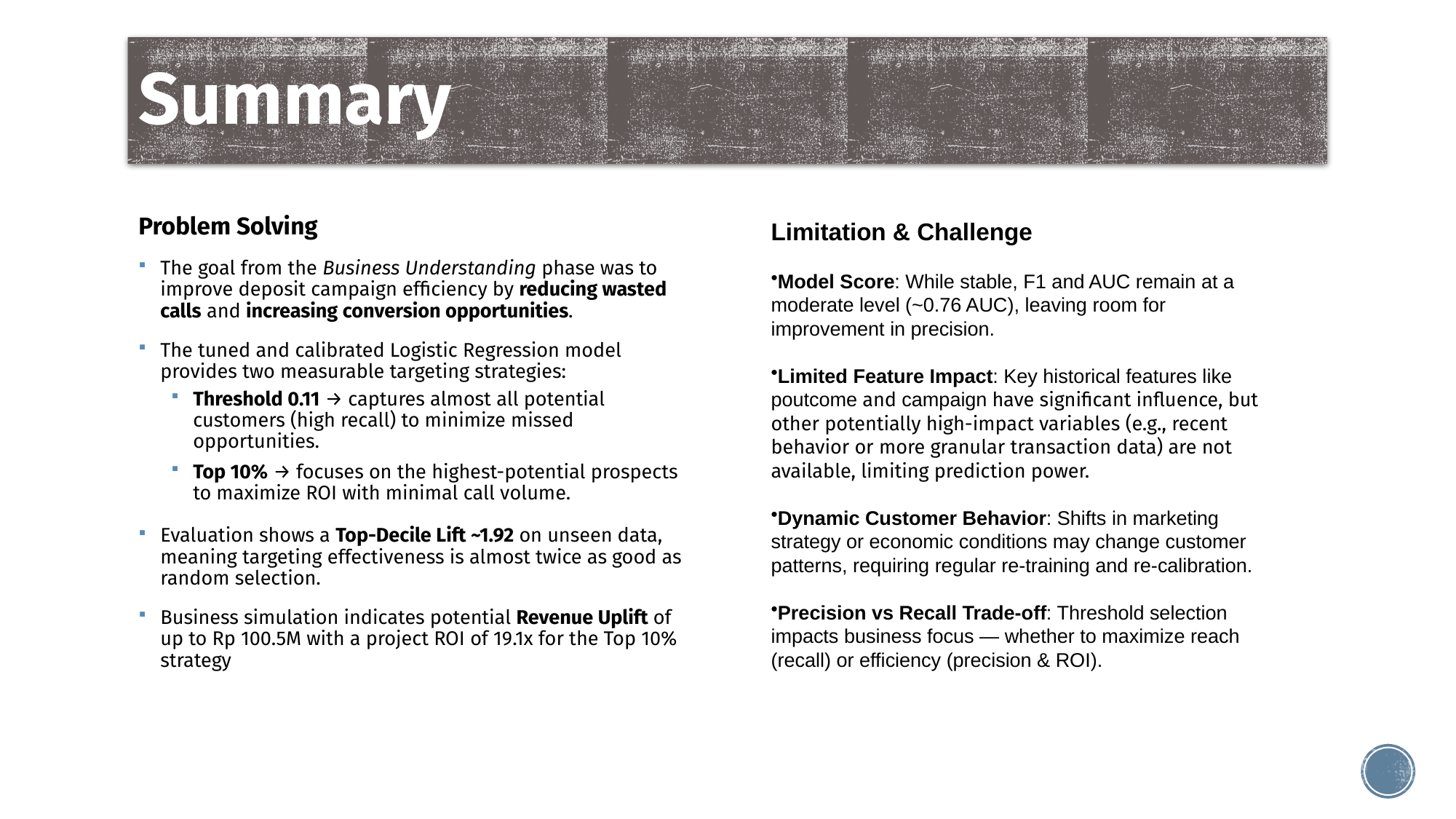

# Summary
Problem Solving
The goal from the Business Understanding phase was to improve deposit campaign efficiency by reducing wasted calls and increasing conversion opportunities.
The tuned and calibrated Logistic Regression model provides two measurable targeting strategies:
Threshold 0.11 → captures almost all potential customers (high recall) to minimize missed opportunities.
Top 10% → focuses on the highest-potential prospects to maximize ROI with minimal call volume.
Evaluation shows a Top-Decile Lift ~1.92 on unseen data, meaning targeting effectiveness is almost twice as good as random selection.
Business simulation indicates potential Revenue Uplift of up to Rp 100.5M with a project ROI of 19.1x for the Top 10% strategy
Limitation & Challenge

Model Score: While stable, F1 and AUC remain at a moderate level (~0.76 AUC), leaving room for improvement in precision.

Limited Feature Impact: Key historical features like poutcome and campaign have significant influence, but other potentially high-impact variables (e.g., recent behavior or more granular transaction data) are not available, limiting prediction power.

Dynamic Customer Behavior: Shifts in marketing strategy or economic conditions may change customer patterns, requiring regular re-training and re-calibration.

Precision vs Recall Trade-off: Threshold selection impacts business focus — whether to maximize reach (recall) or efficiency (precision & ROI).